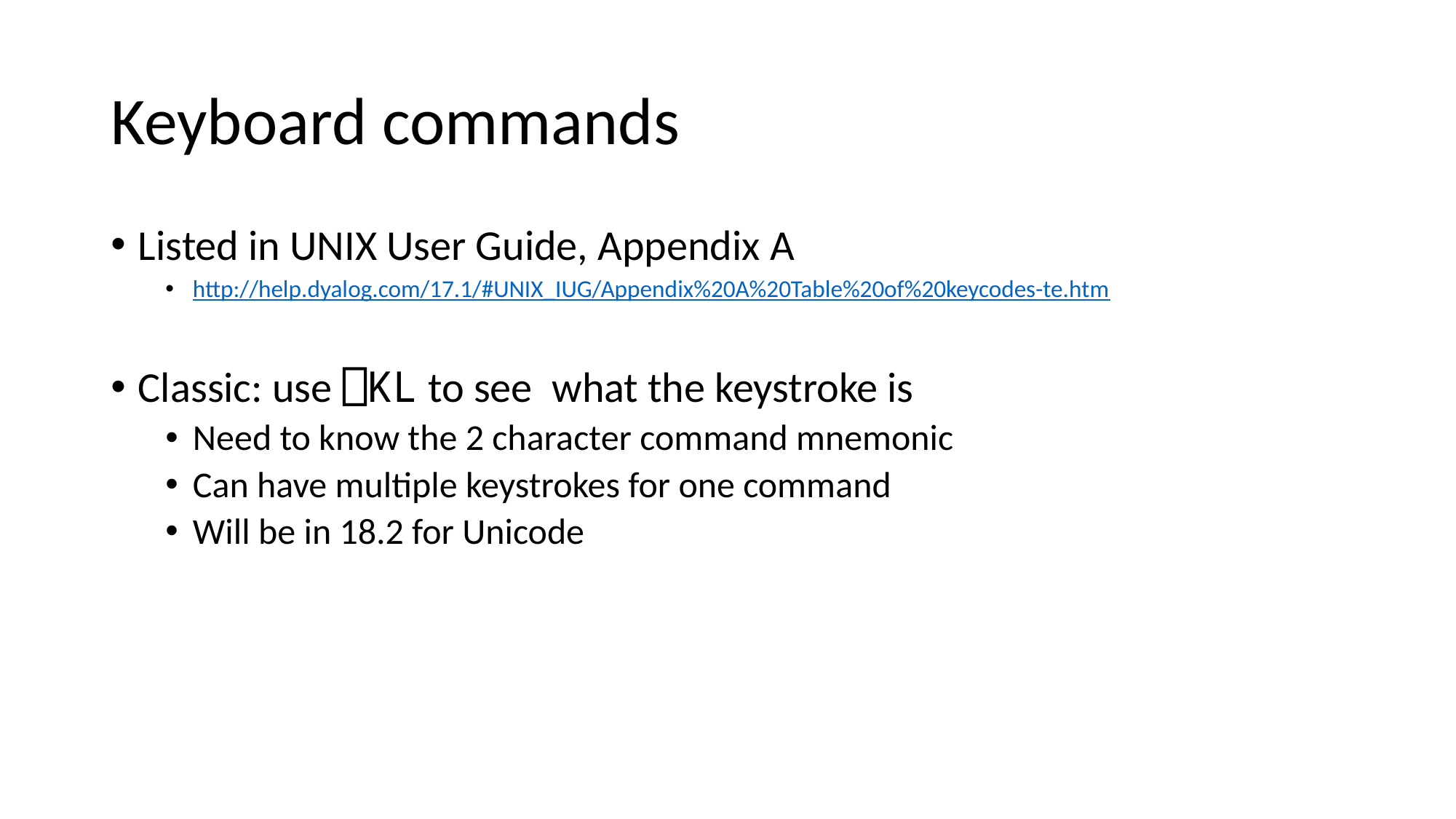

# Keyboard commands
Listed in UNIX User Guide, Appendix A
http://help.dyalog.com/17.1/#UNIX_IUG/Appendix%20A%20Table%20of%20keycodes-te.htm

Classic: use ⎕KL to see  what the keystroke is
Need to know the 2 character command mnemonic
Can have multiple keystrokes for one command
Will be in 18.2 for Unicode